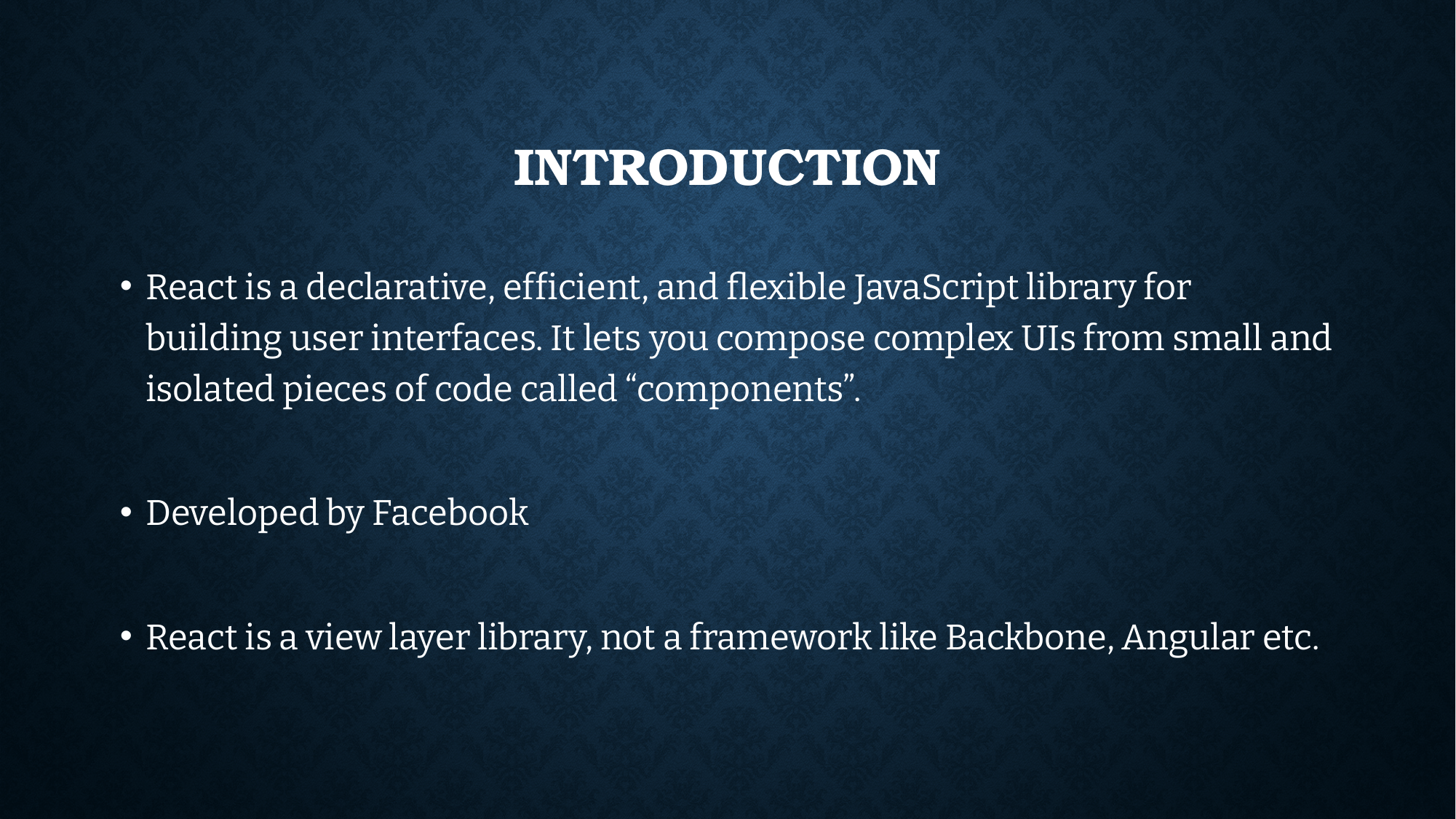

# Introduction
React is a declarative, efficient, and flexible JavaScript library for building user interfaces. It lets you compose complex UIs from small and isolated pieces of code called “components”.

Developed by Facebook

React is a view layer library, not a framework like Backbone, Angular etc.